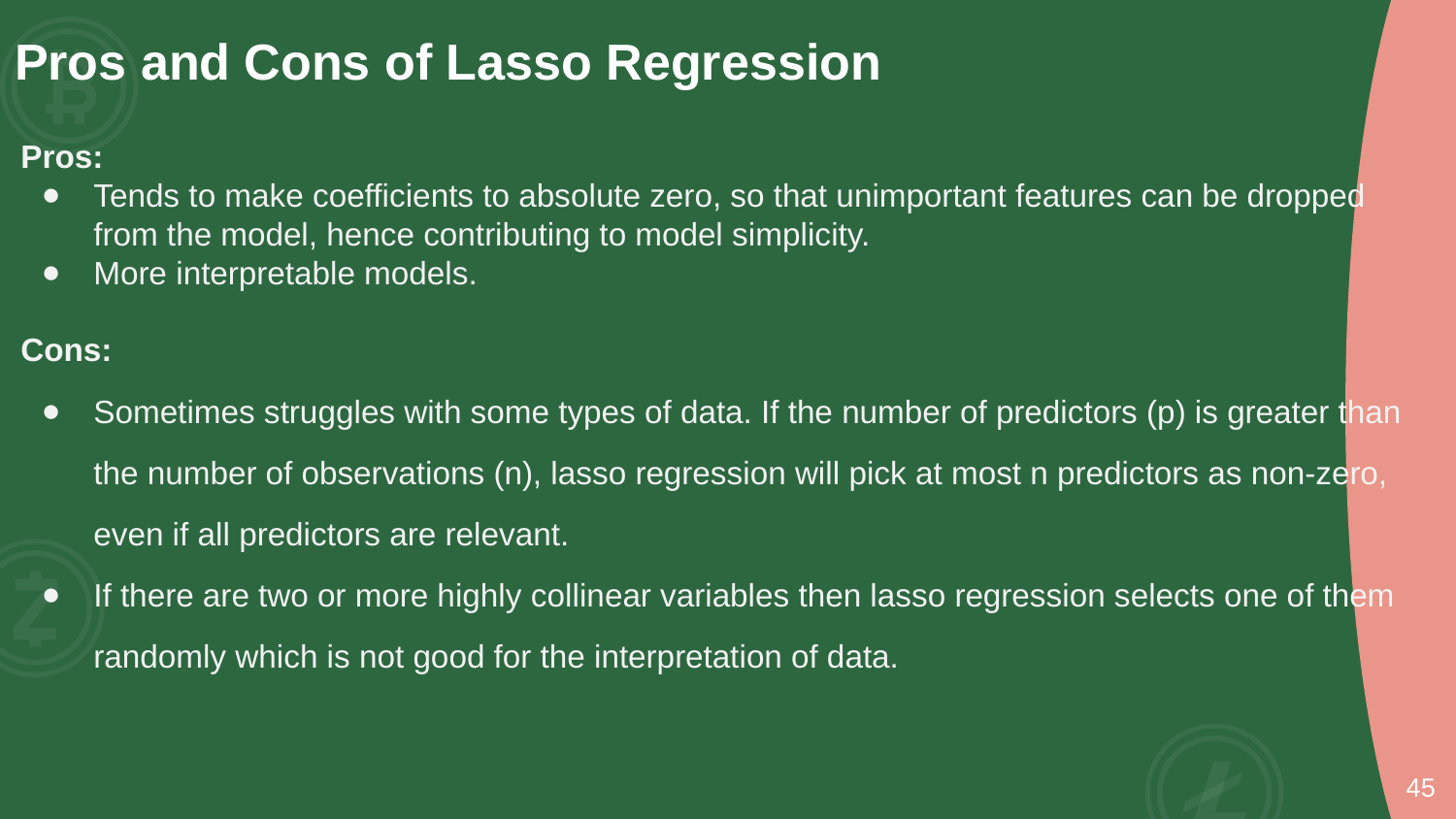

# Pros and Cons of Lasso Regression
Pros:
Tends to make coefficients to absolute zero, so that unimportant features can be dropped from the model, hence contributing to model simplicity.
More interpretable models.

Cons:
Sometimes struggles with some types of data. If the number of predictors (p) is greater than the number of observations (n), lasso regression will pick at most n predictors as non-zero, even if all predictors are relevant.
If there are two or more highly collinear variables then lasso regression selects one of them randomly which is not good for the interpretation of data.
45